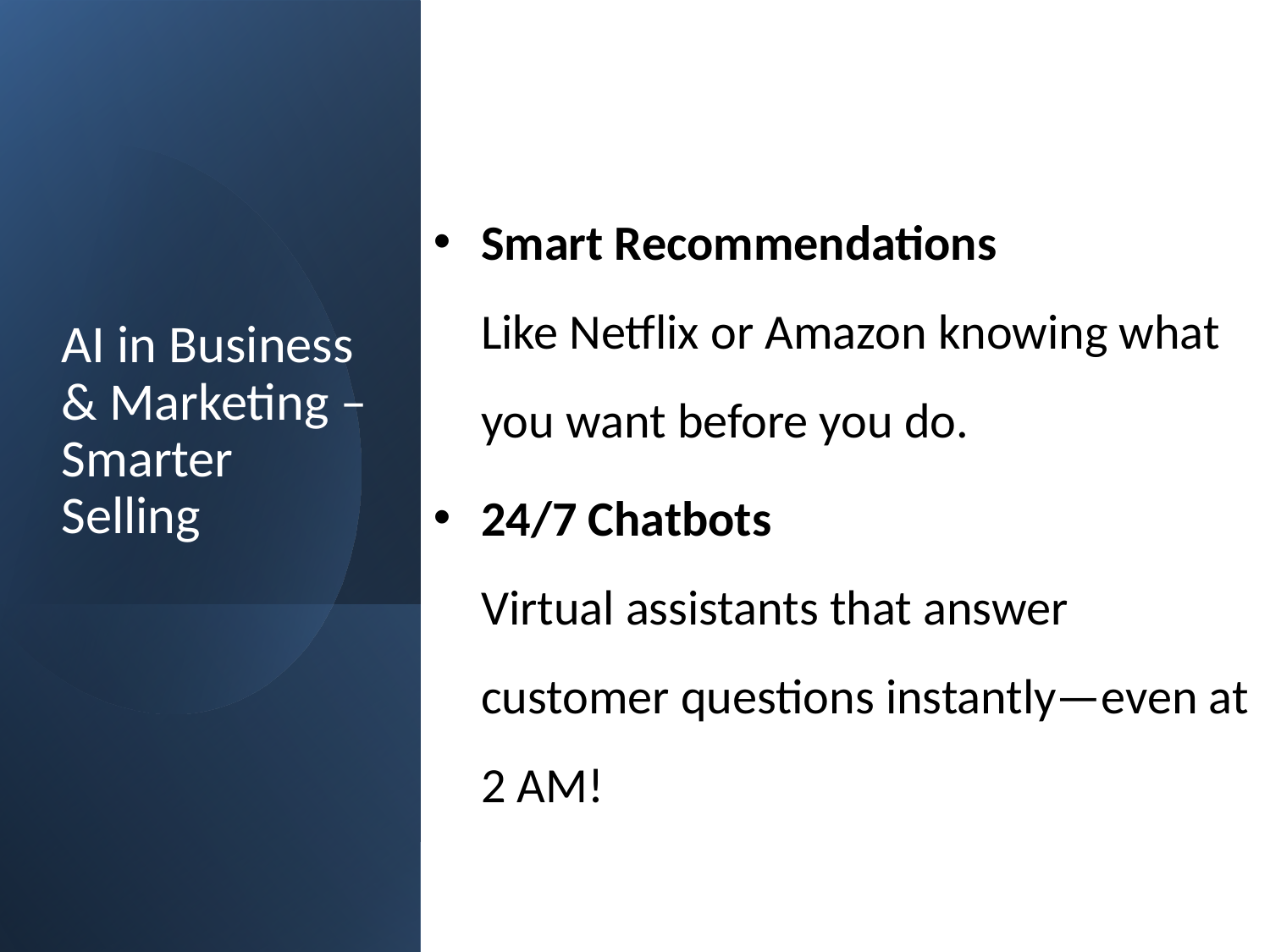

# AI in Business & Marketing – Smarter Selling

Smart Recommendations
Like Netflix or Amazon knowing what you want before you do.
24/7 Chatbots
Virtual assistants that answer customer questions instantly—even at 2 AM!